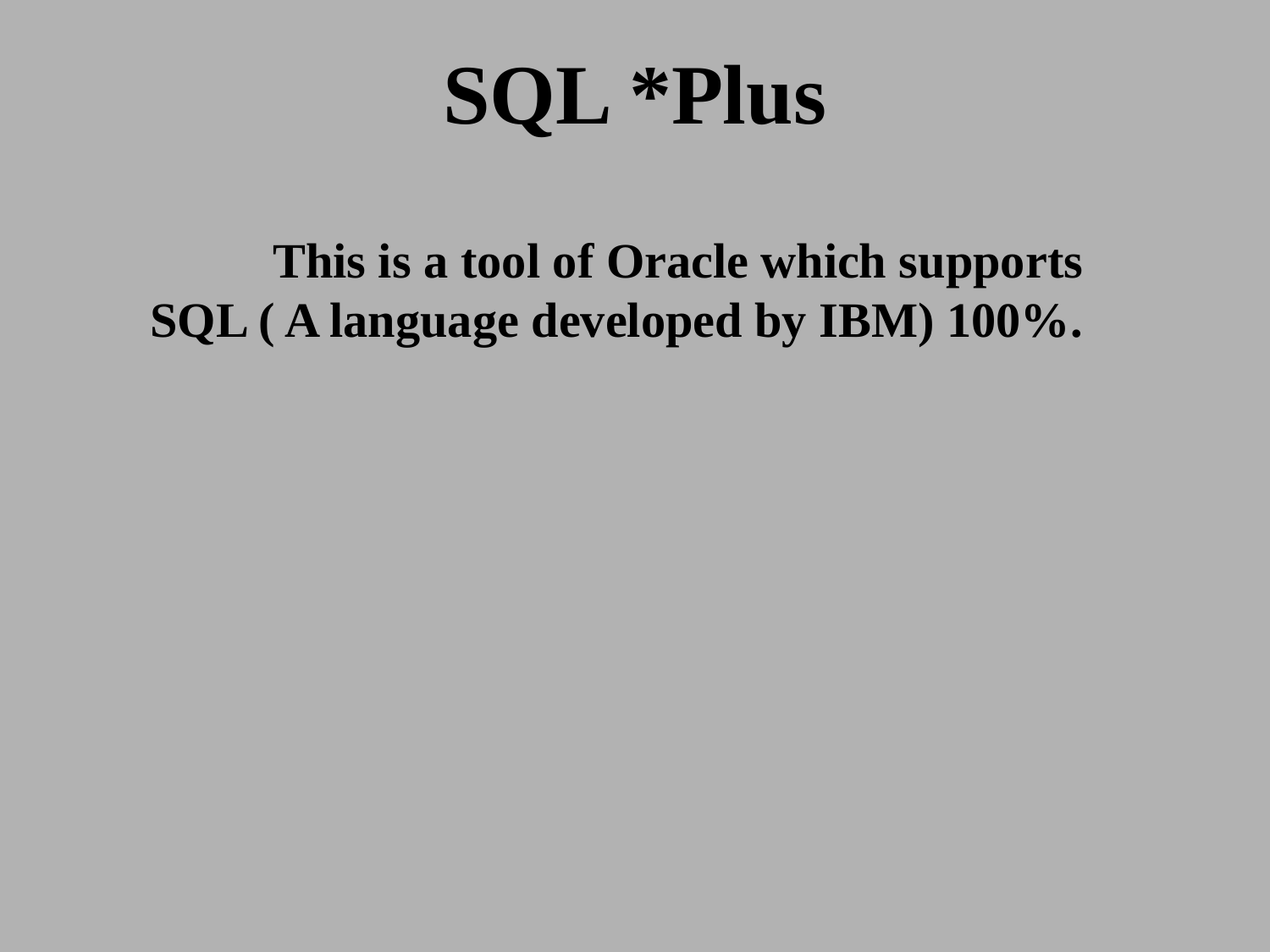

# SQL *Plus
          This is a tool of Oracle which supports SQL ( A language developed by IBM) 100%.